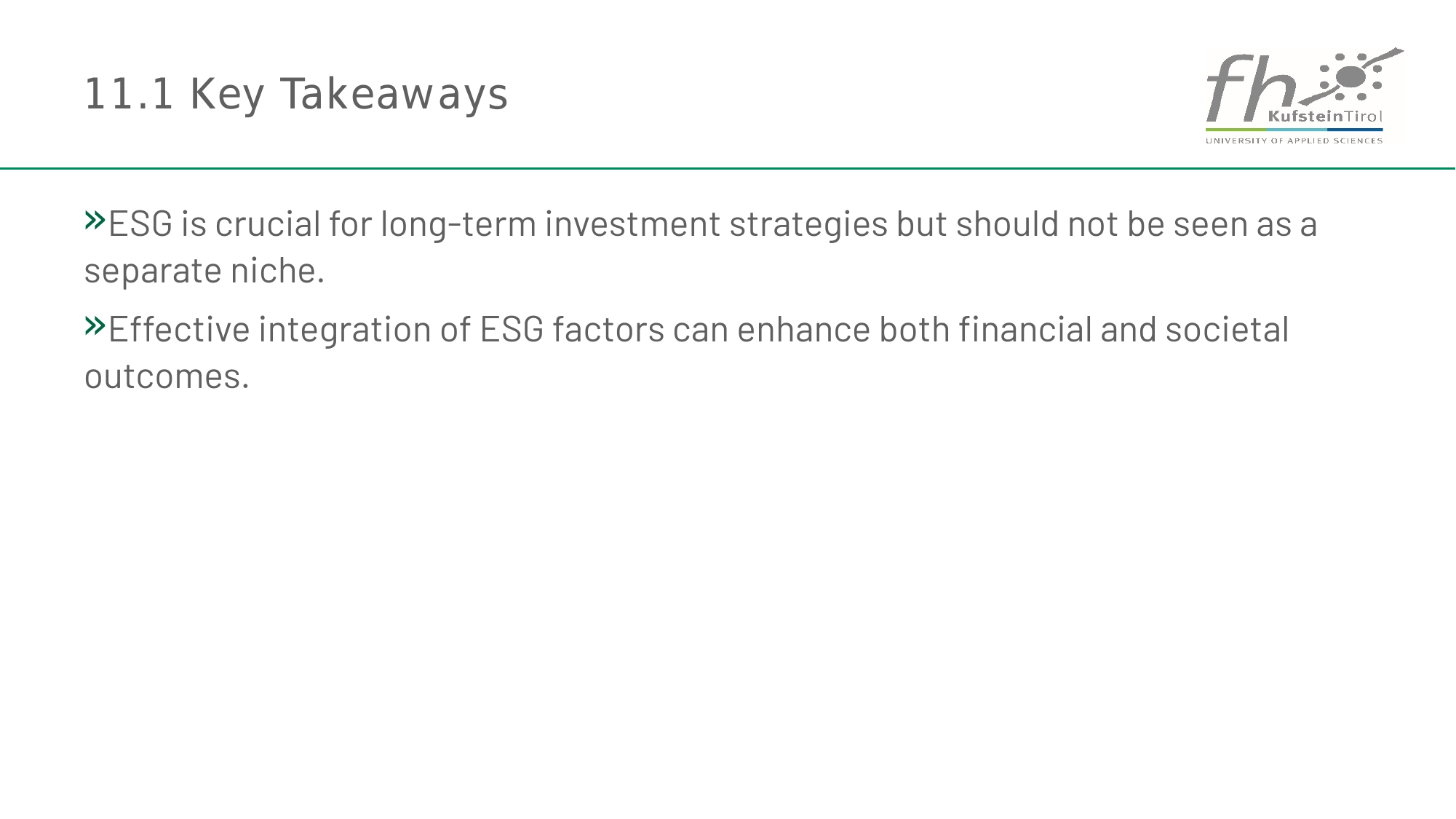

# 11.1 Key Takeaways
ESG is crucial for long-term investment strategies but should not be seen as a separate niche.
Effective integration of ESG factors can enhance both financial and societal outcomes.